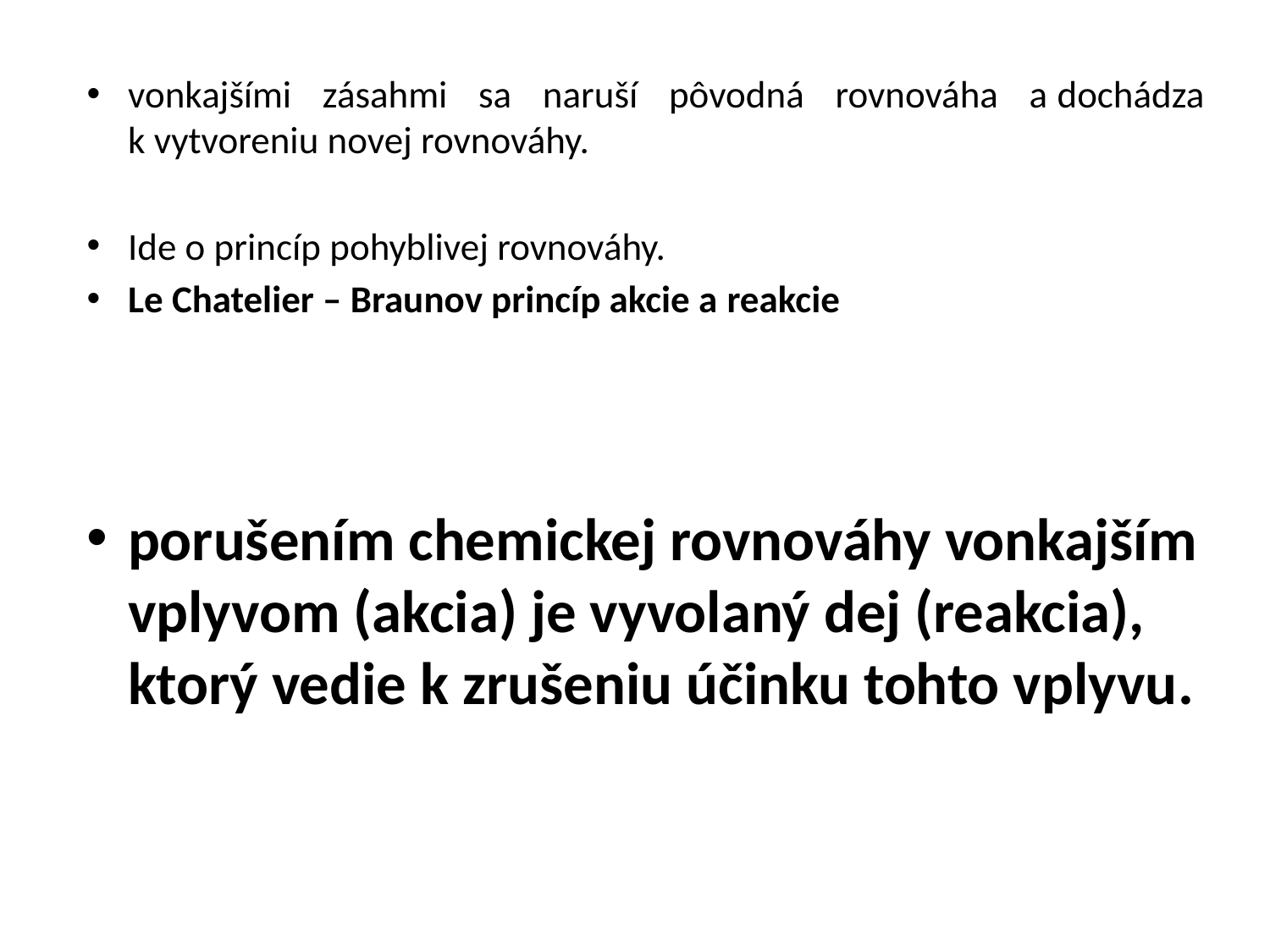

#
vonkajšími zásahmi sa naruší pôvodná rovnováha a dochádza k vytvoreniu novej rovnováhy.

Ide o princíp pohyblivej rovnováhy.
Le Chatelier – Braunov princíp akcie a reakcie

porušením chemickej rovnováhy vonkajším vplyvom (akcia) je vyvolaný dej (reakcia), ktorý vedie k zrušeniu účinku tohto vplyvu.